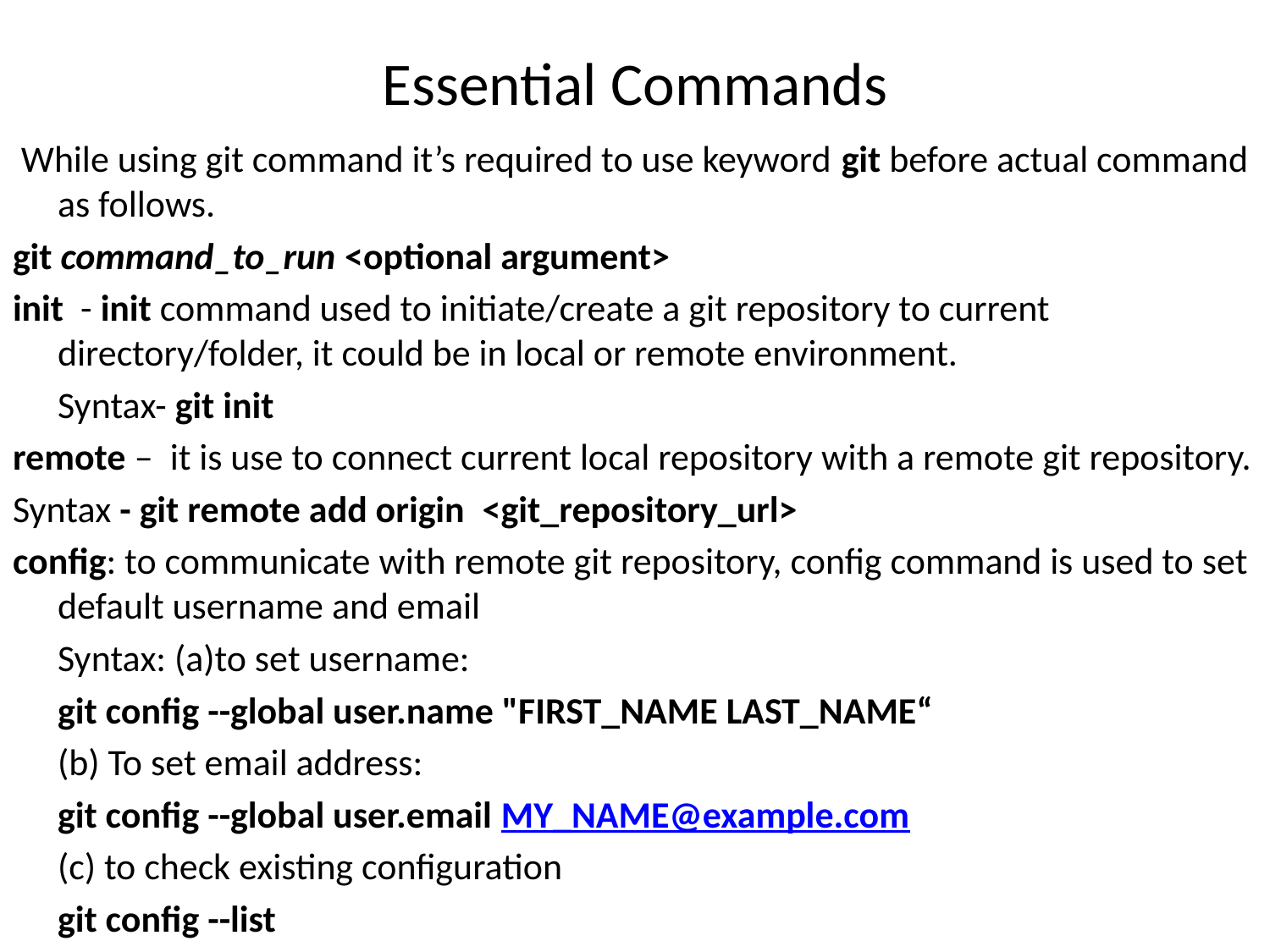

# Essential Commands
 While using git command it’s required to use keyword git before actual command as follows.
git command_to_run <optional argument>
init  - init command used to initiate/create a git repository to current directory/folder, it could be in local or remote environment.
 	Syntax- git init
remote –  it is use to connect current local repository with a remote git repository.
Syntax - git remote add origin  <git_repository_url>
config: to communicate with remote git repository, config command is used to set default username and email
	Syntax: (a)to set username:
		git config --global user.name "FIRST_NAME LAST_NAME“
		(b) To set email address:
		git config --global user.email MY_NAME@example.com
		(c) to check existing configuration
		git config --list